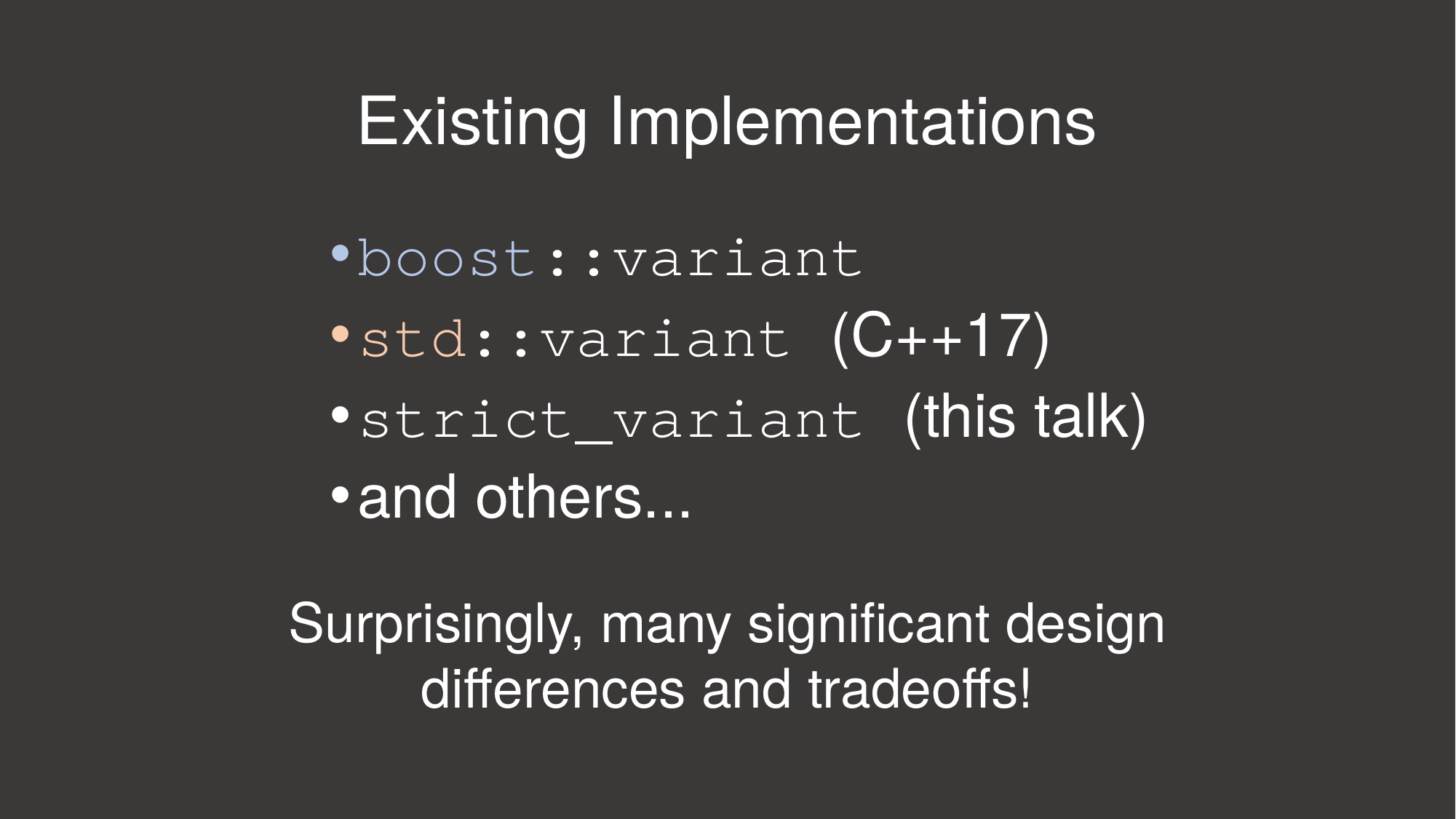

# Existing Implementations
boost::variant
std::variant (C++17)
strict_variant (this talk)
and others...
Surprisingly, many significant design differences and tradeoffs!